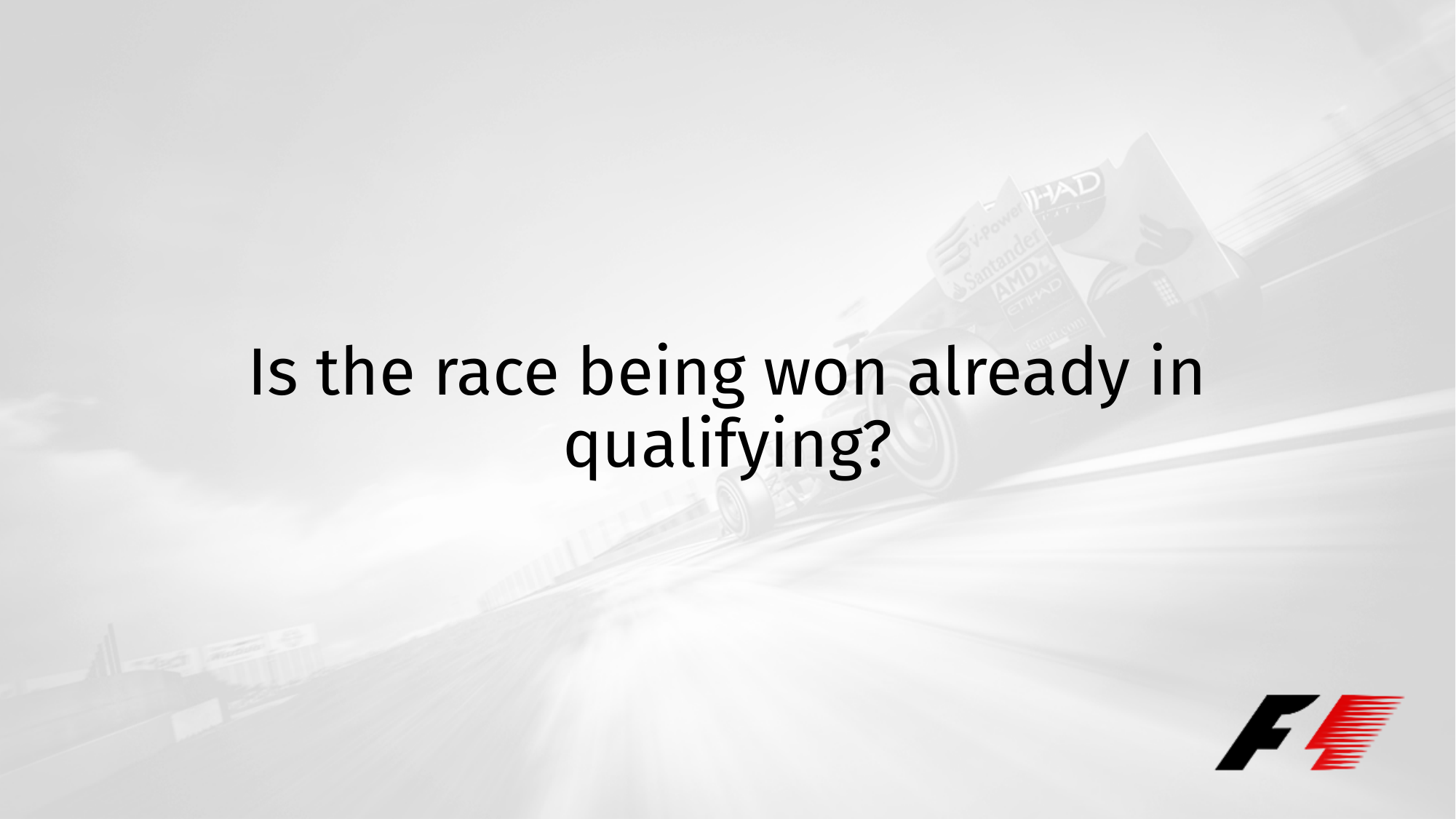

Is the race being won already in qualifying?